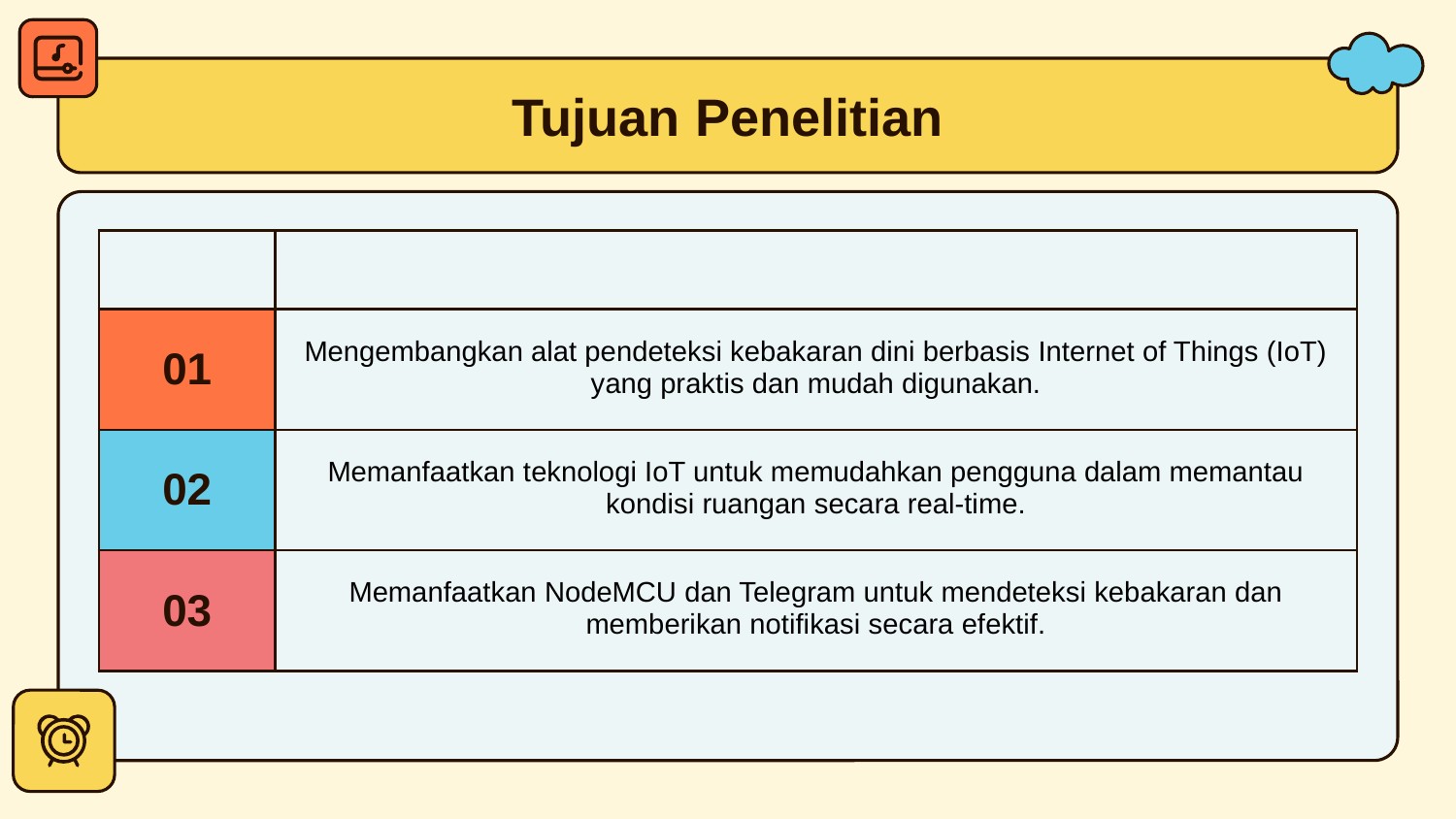

# Tujuan Penelitian
|  |  |
| --- | --- |
| 01 | Mengembangkan alat pendeteksi kebakaran dini berbasis Internet of Things (IoT) yang praktis dan mudah digunakan. |
| 02 | Memanfaatkan teknologi IoT untuk memudahkan pengguna dalam memantau kondisi ruangan secara real-time. |
| 03 | Memanfaatkan NodeMCU dan Telegram untuk mendeteksi kebakaran dan memberikan notifikasi secara efektif. |